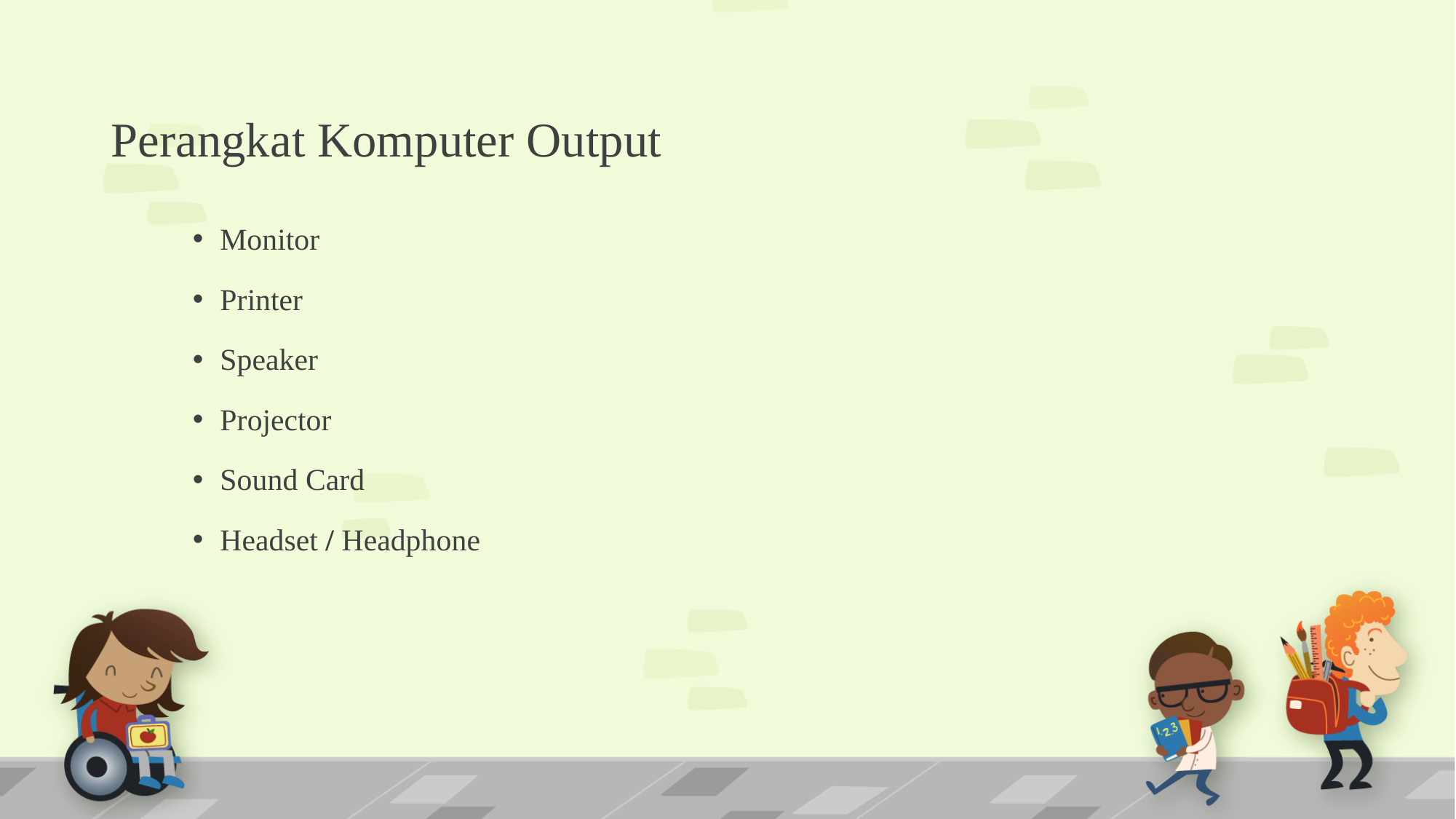

# Perangkat Komputer Output
Monitor
Printer
Speaker
Projector
Sound Card
Headset / Headphone